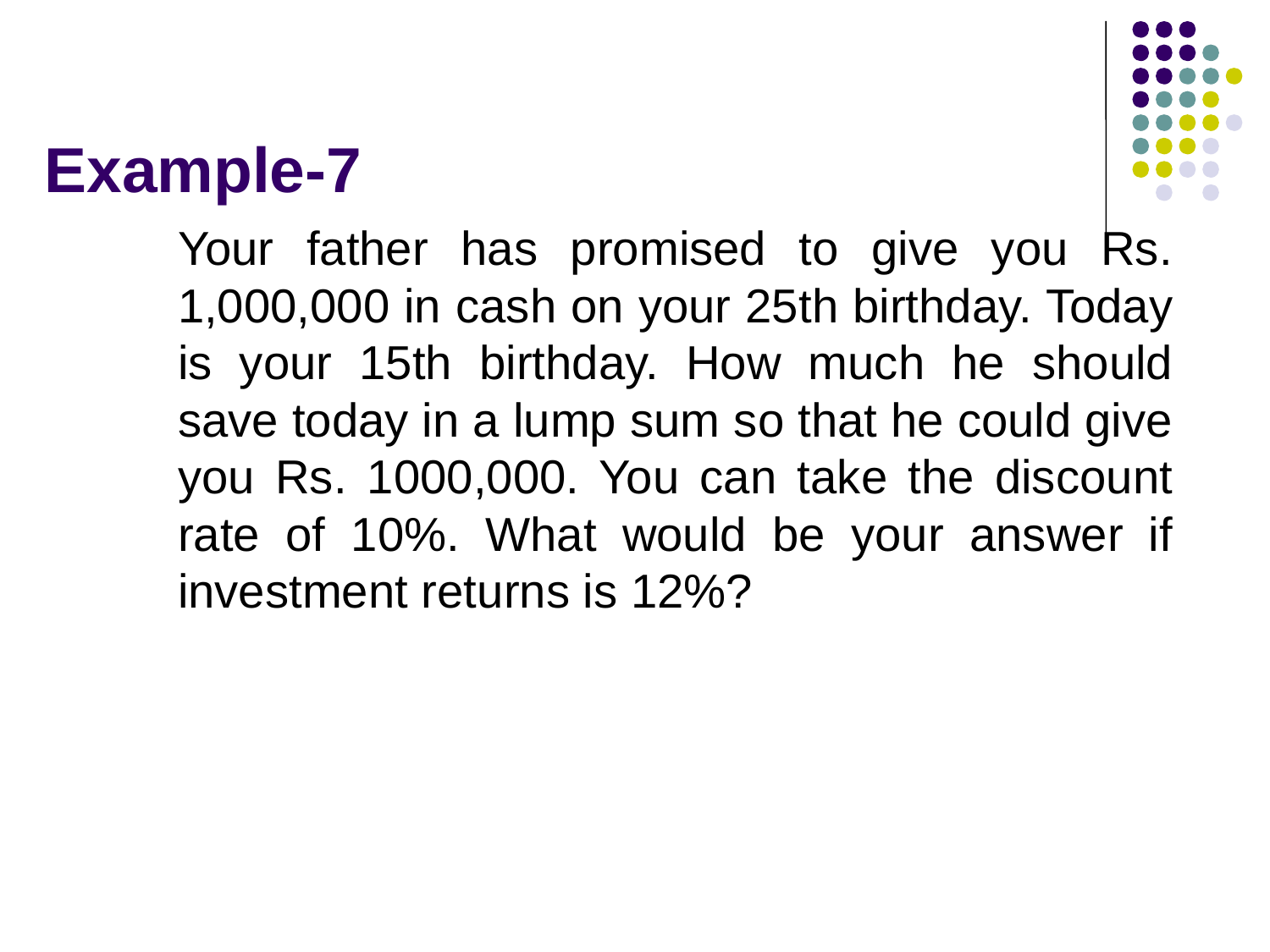

# Example-7
Your father has promised to give you Rs. 1,000,000 in cash on your 25th birthday. Today is your 15th birthday. How much he should save today in a lump sum so that he could give you Rs. 1000,000. You can take the discount rate of 10%. What would be your answer if investment returns is 12%?